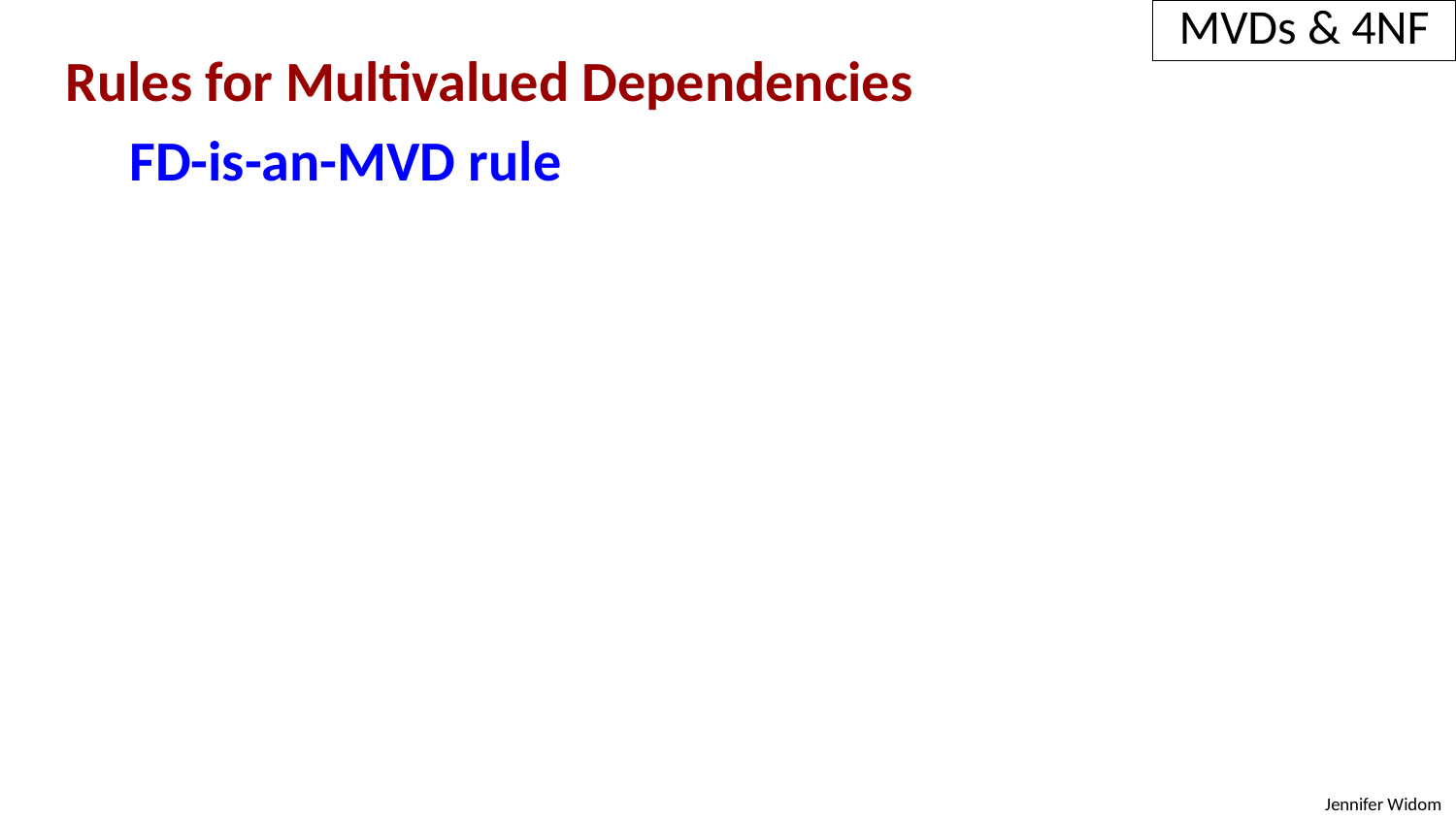

MVDs & 4NF
Rules for Multivalued Dependencies
FD-is-an-MVD rule